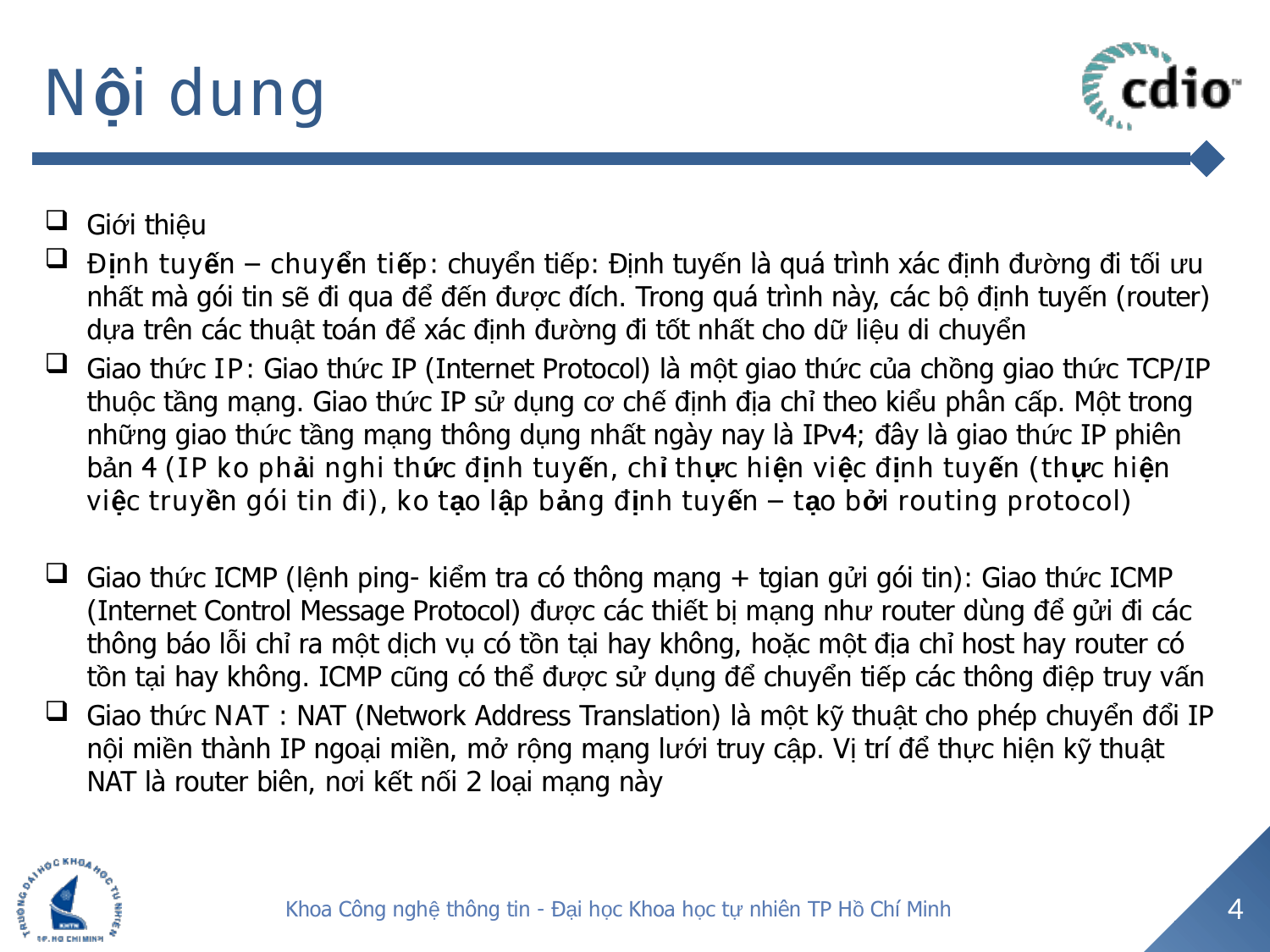

# Nội dung
Giới thiệu
Định tuyến – chuyển tiếp: chuyển tiếp: Định tuyến là quá trình xác định đường đi tối ưu nhất mà gói tin sẽ đi qua để đến được đích. Trong quá trình này, các bộ định tuyến (router) dựa trên các thuật toán để xác định đường đi tốt nhất cho dữ liệu di chuyển
Giao thức IP: Giao thức IP (Internet Protocol) là một giao thức của chồng giao thức TCP/IP thuộc tầng mạng. Giao thức IP sử dụng cơ chế định địa chỉ theo kiểu phân cấp. Một trong những giao thức tầng mạng thông dụng nhất ngày nay là IPv4; đây là giao thức IP phiên bản 4 (IP ko phải nghi thức định tuyến, chỉ thực hiện việc định tuyến (thực hiện việc truyền gói tin đi), ko tạo lập bảng định tuyến – tạo bởi routing protocol)

Giao thức ICMP (lệnh ping- kiểm tra có thông mạng + tgian gửi gói tin): Giao thức ICMP (Internet Control Message Protocol) được các thiết bị mạng như router dùng để gửi đi các thông báo lỗi chỉ ra một dịch vụ có tồn tại hay không, hoặc một địa chỉ host hay router có tồn tại hay không. ICMP cũng có thể được sử dụng để chuyển tiếp các thông điệp truy vấn
Giao thức NAT : NAT (Network Address Translation) là một kỹ thuật cho phép chuyển đổi IP nội miền thành IP ngoại miền, mở rộng mạng lưới truy cập. Vị trí để thực hiện kỹ thuật NAT là router biên, nơi kết nối 2 loại mạng này

4
Khoa Công nghệ thông tin - Đại học Khoa học tự nhiên TP Hồ Chí Minh